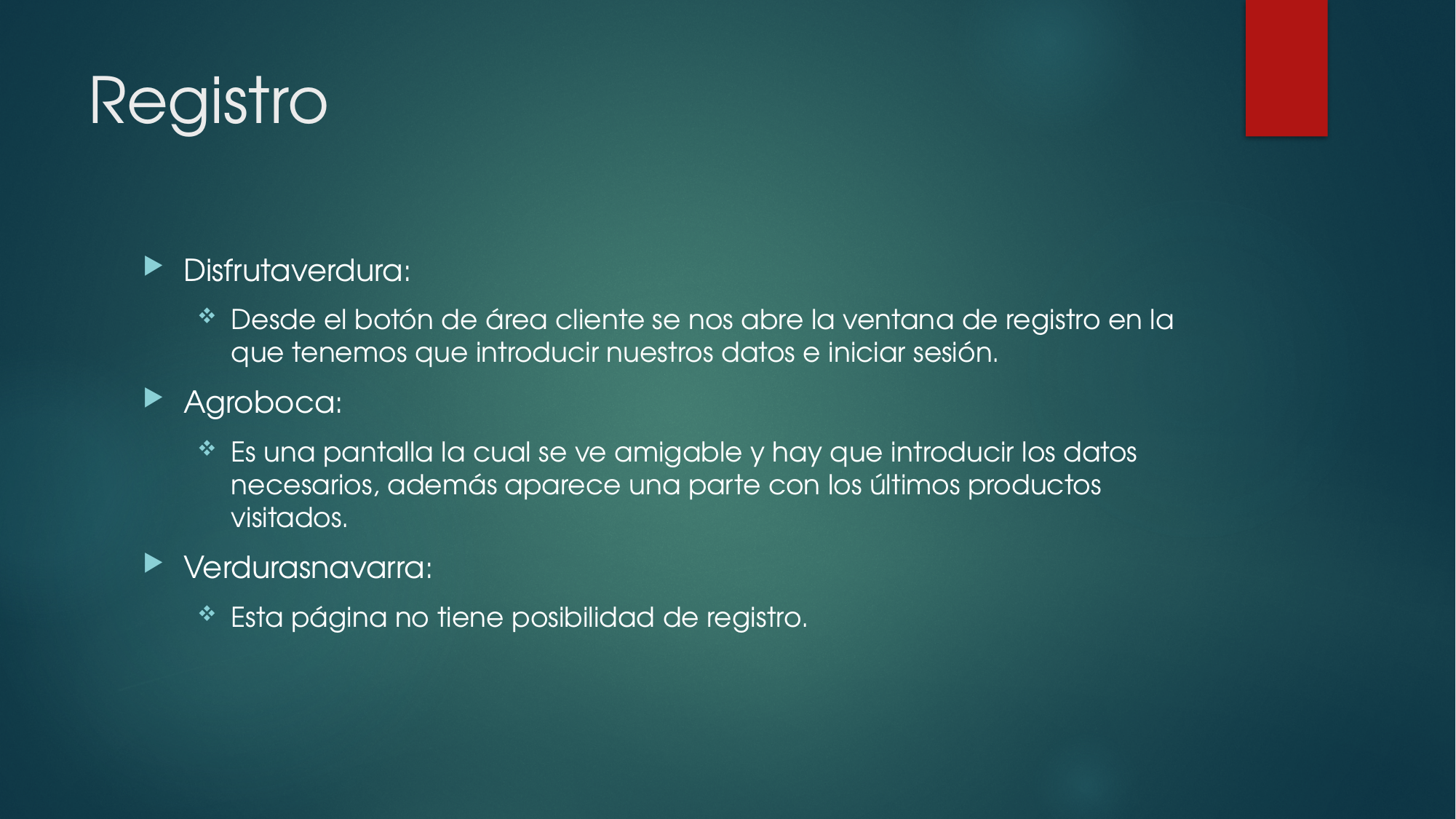

# Registro
Disfrutaverdura:
Desde el botón de área cliente se nos abre la ventana de registro en la que tenemos que introducir nuestros datos e iniciar sesión.
Agroboca:
Es una pantalla la cual se ve amigable y hay que introducir los datos necesarios, además aparece una parte con los últimos productos visitados.
Verdurasnavarra:
Esta página no tiene posibilidad de registro.